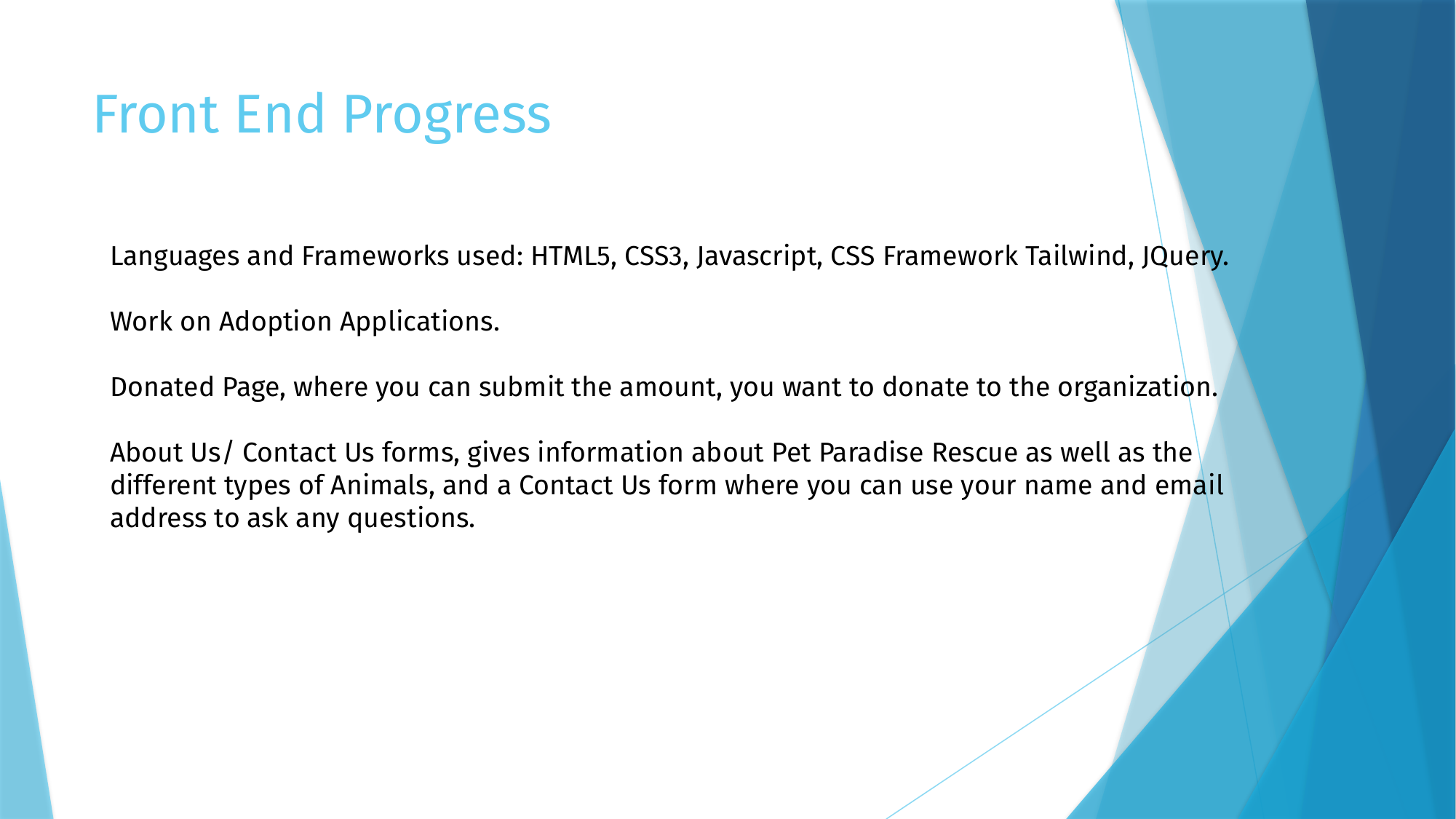

# Front End Progress
Languages and Frameworks used: HTML5, CSS3, Javascript, CSS Framework Tailwind, JQuery.

Work on Adoption Applications.

Donated Page, where you can submit the amount, you want to donate to the organization.

About Us/ Contact Us forms, gives information about Pet Paradise Rescue as well as the different types of Animals, and a Contact Us form where you can use your name and email address to ask any questions.